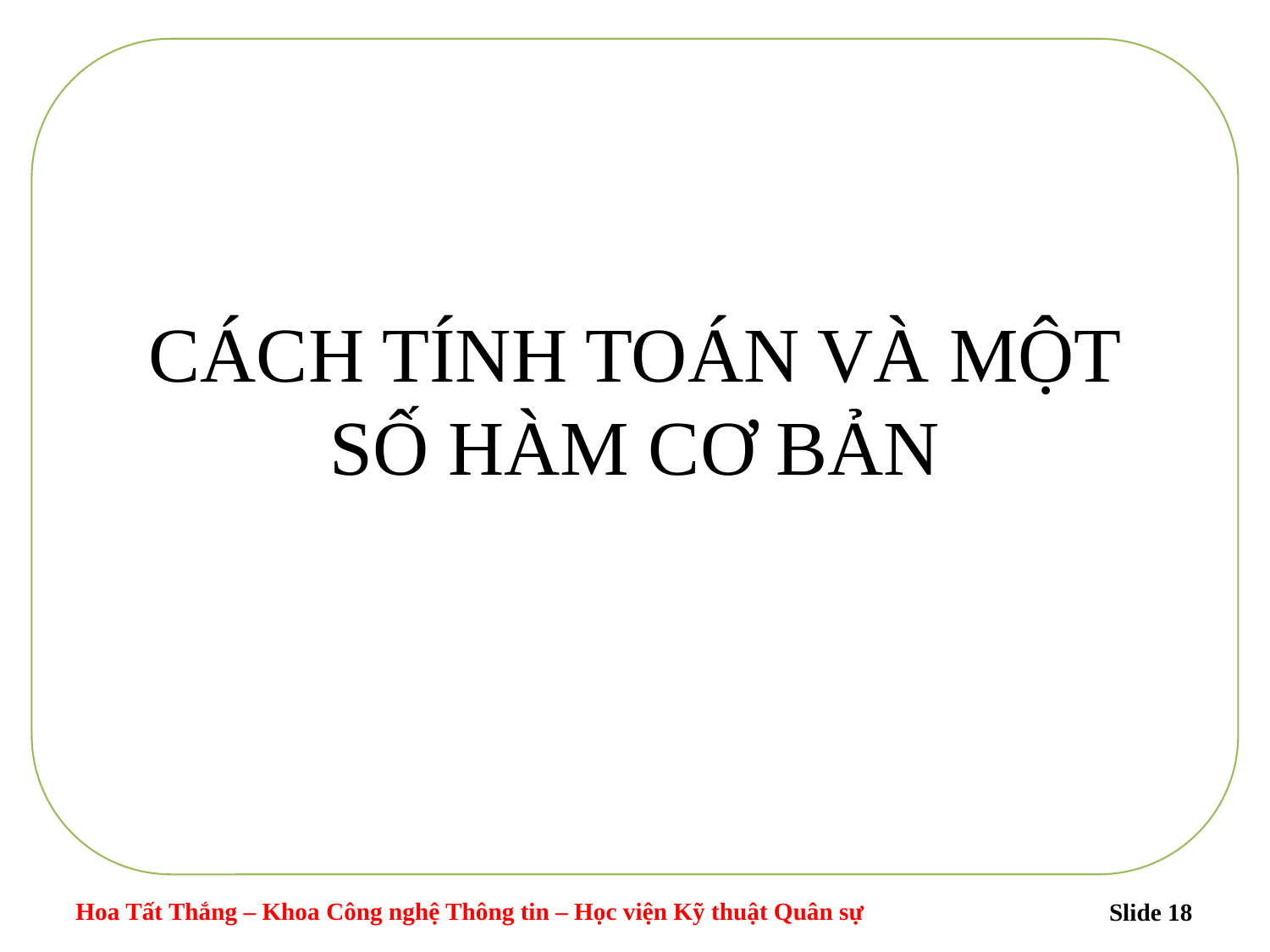

# CÁCH TÍNH TOÁN VÀ MỘT SỐ HÀM CƠ BẢN